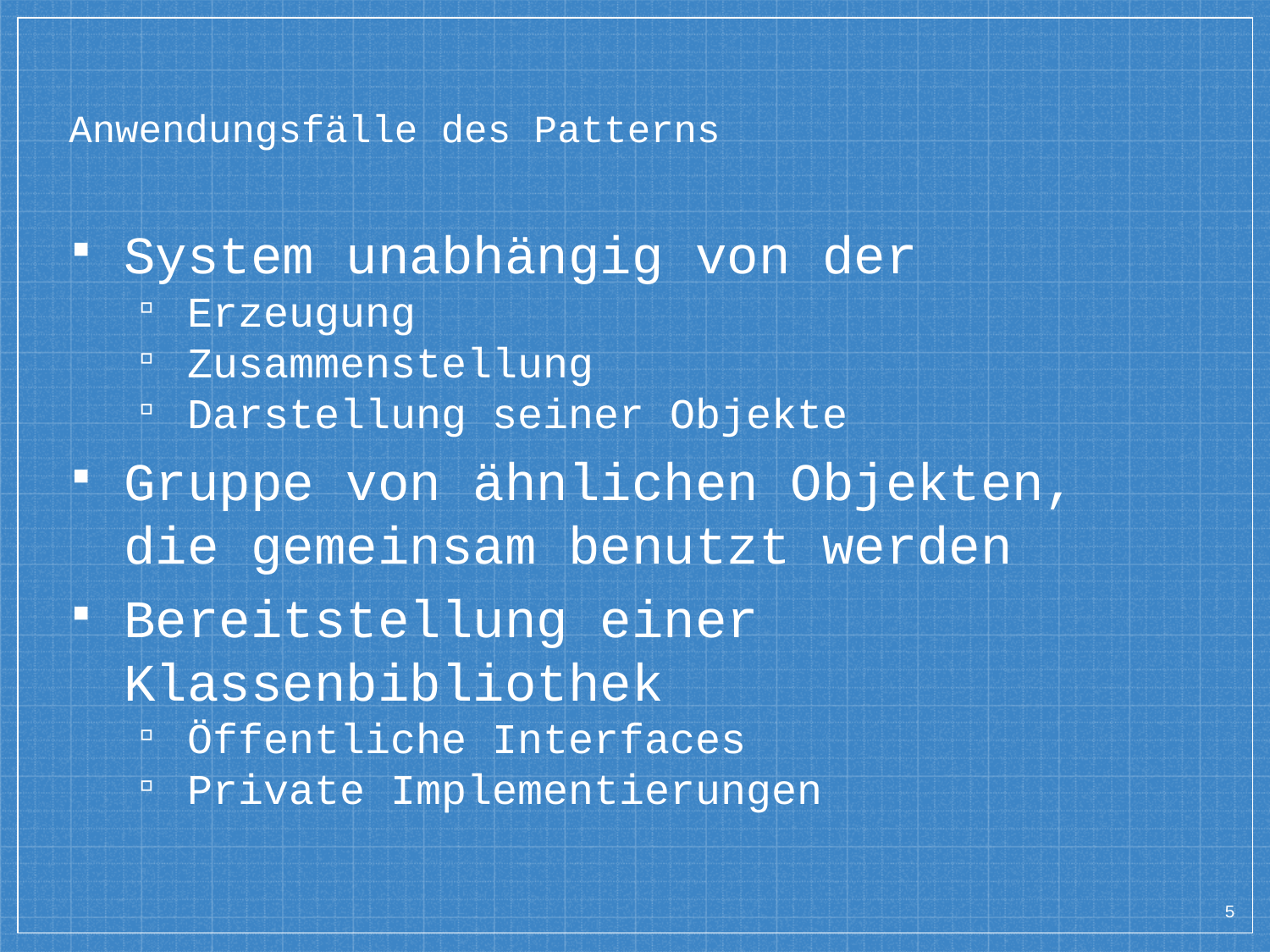

# Anwendungsfälle des Patterns
System unabhängig von der
Erzeugung
Zusammenstellung
Darstellung seiner Objekte
Gruppe von ähnlichen Objekten, die gemeinsam benutzt werden
Bereitstellung einer Klassenbibliothek
Öffentliche Interfaces
Private Implementierungen
5